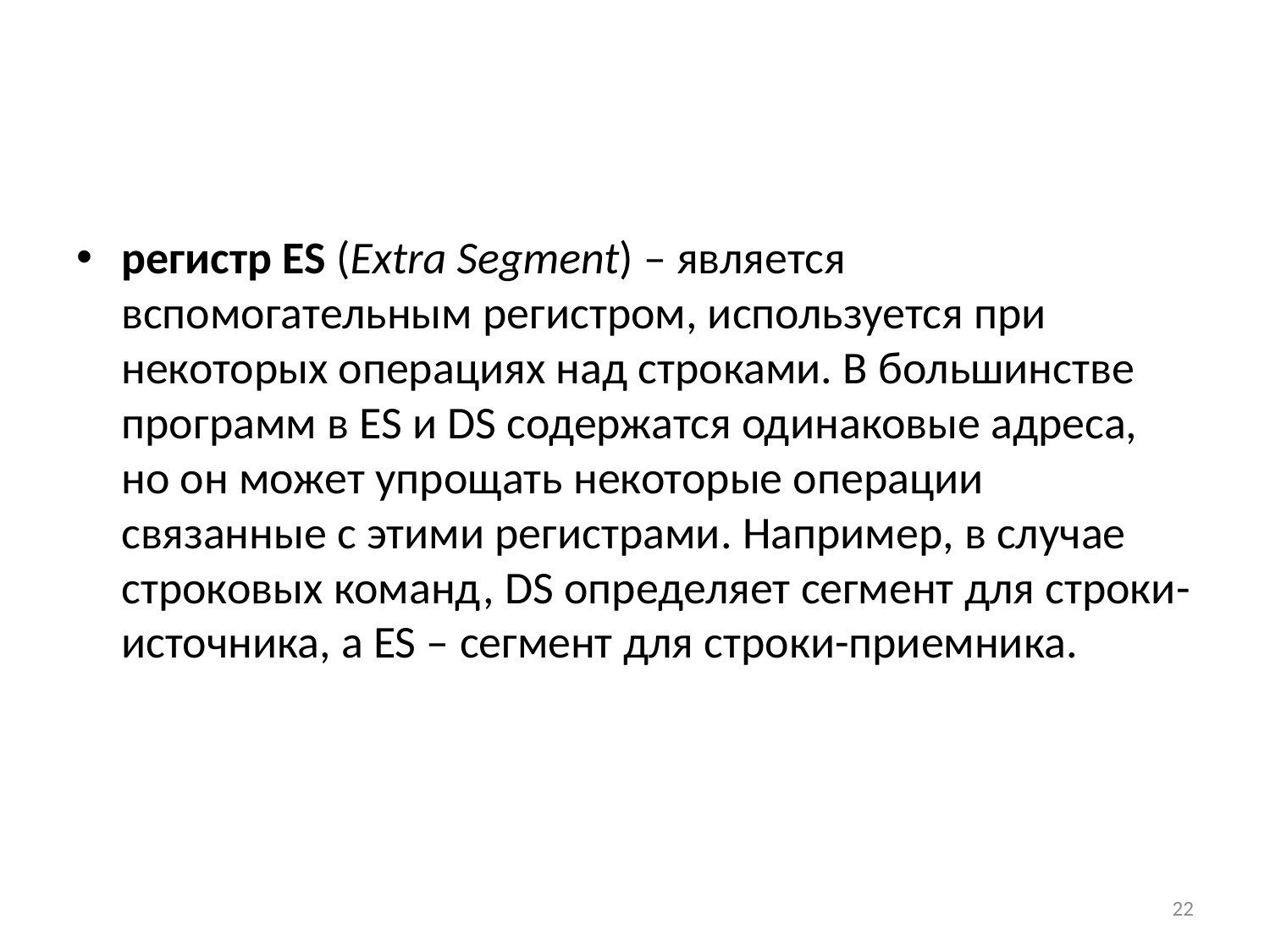

регистр ES (Extra Segment) – является вспомогательным регистром, используется при некоторых операциях над строками. В большинстве программ в ES и DS содержатся одинаковые адреса, но он может упрощать некоторые операции связанные с этими регистрами. Например, в случае строковых команд, DS определяет сегмент для строки-источника, а ES – сегмент для строки-приемника.

22